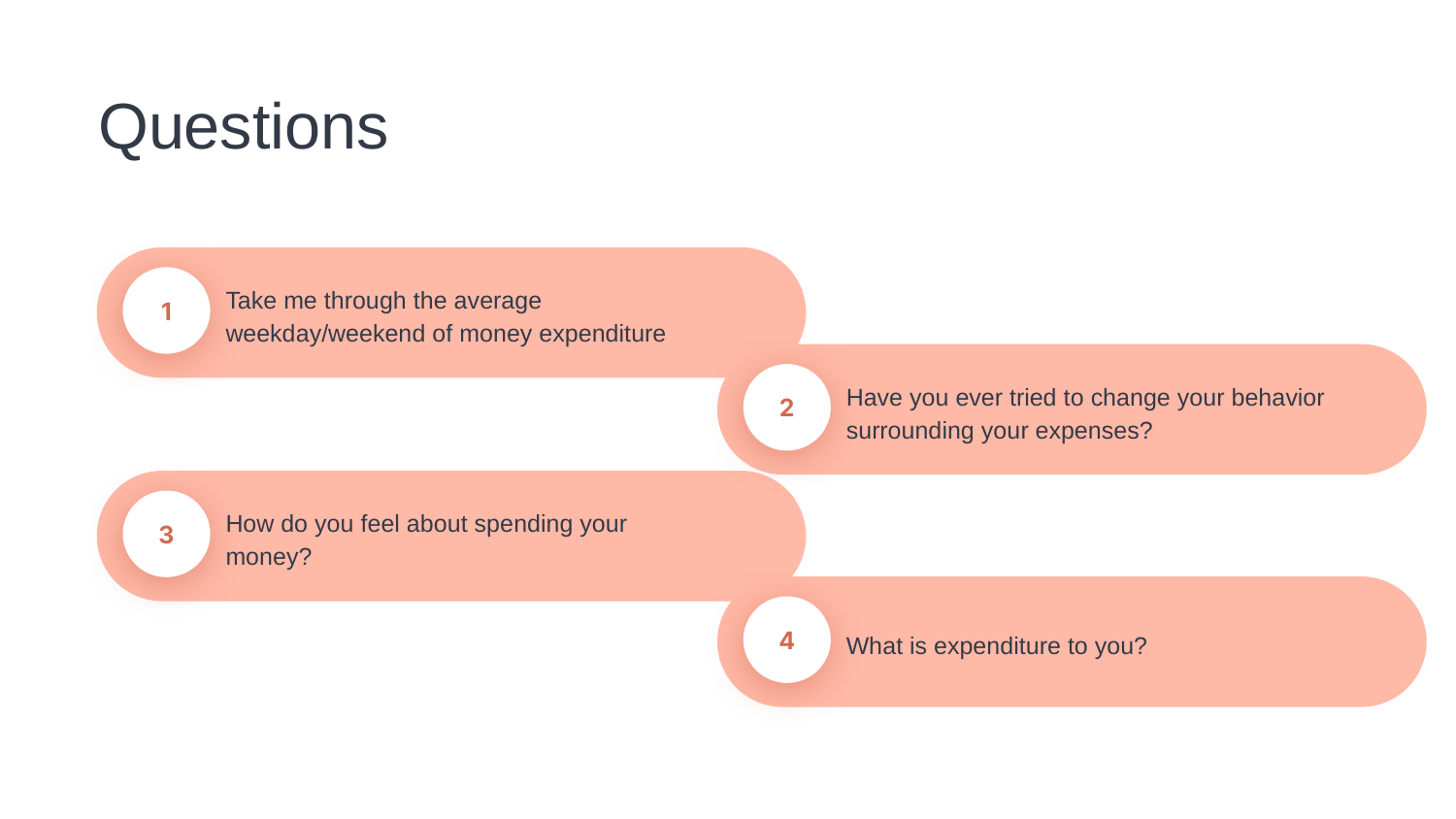

Take me through the average weekday/weekend of money expenditure
1
Questions

Have you ever tried to change your behavior surrounding your expenses?
2

How do you feel about spending your money?
3

What is expenditure to you?
4